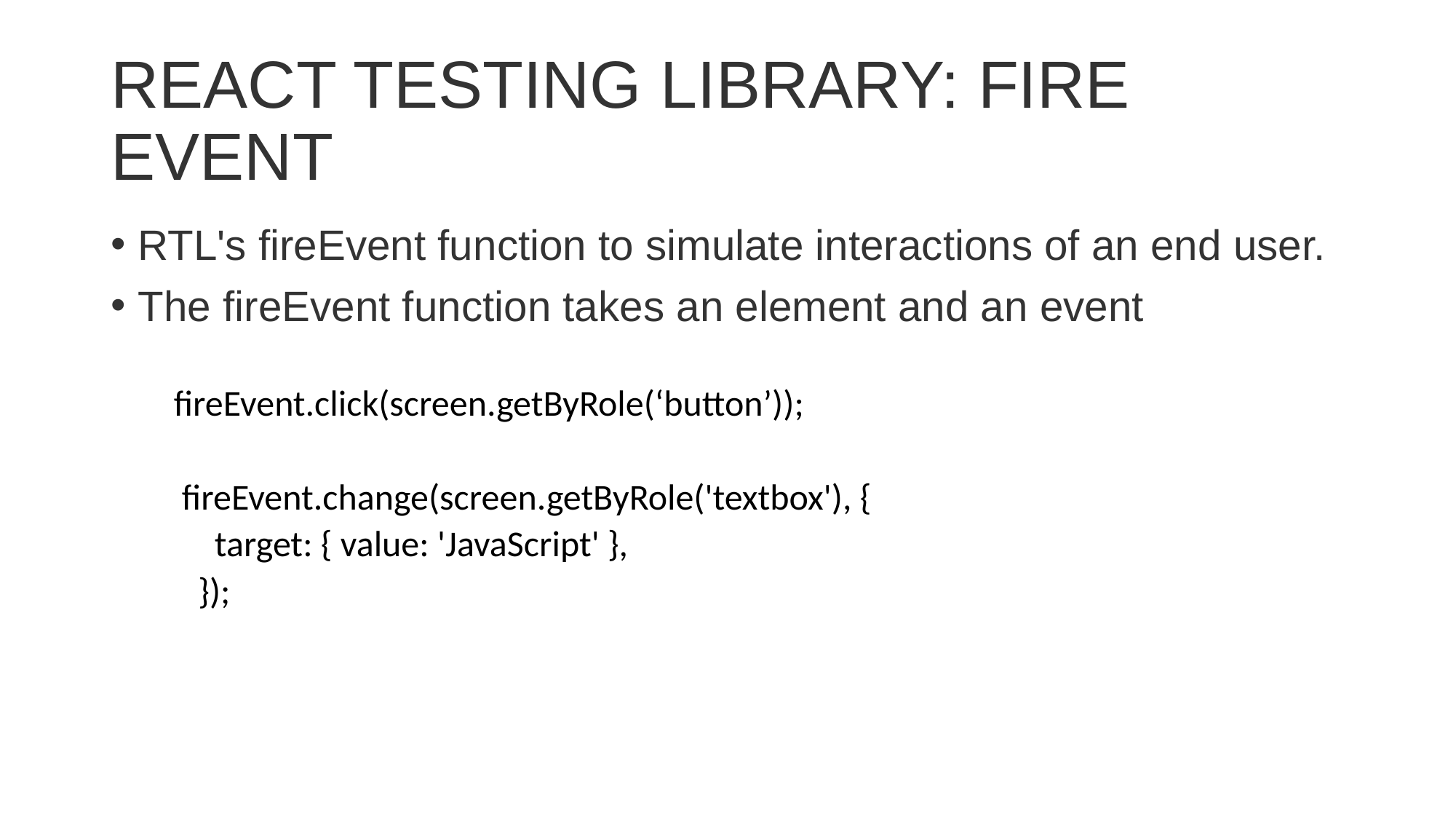

# REACT TESTING LIBRARY: FIRE EVENT
RTL's fireEvent function to simulate interactions of an end user.
The fireEvent function takes an element and an event

 fireEvent.click(screen.getByRole(‘button’));

  fireEvent.change(screen.getByRole('textbox'), {
      target: { value: 'JavaScript' },
    });